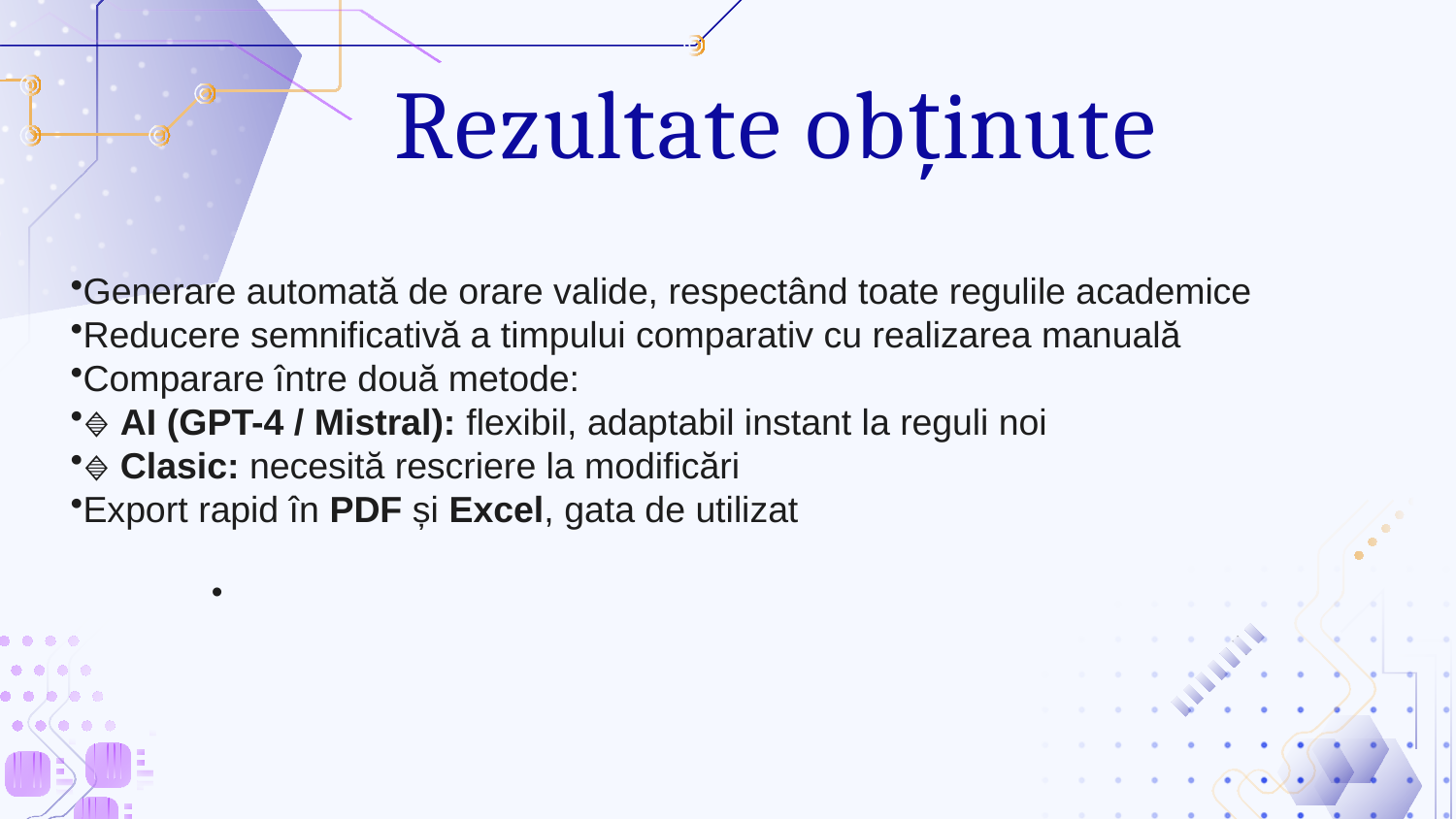

# Rezultate obținute
Generare automată de orare valide, respectând toate regulile academice
Reducere semnificativă a timpului comparativ cu realizarea manuală
Comparare între două metode:
🔹 AI (GPT-4 / Mistral): flexibil, adaptabil instant la reguli noi
🔹 Clasic: necesită rescriere la modificări
Export rapid în PDF și Excel, gata de utilizat
•